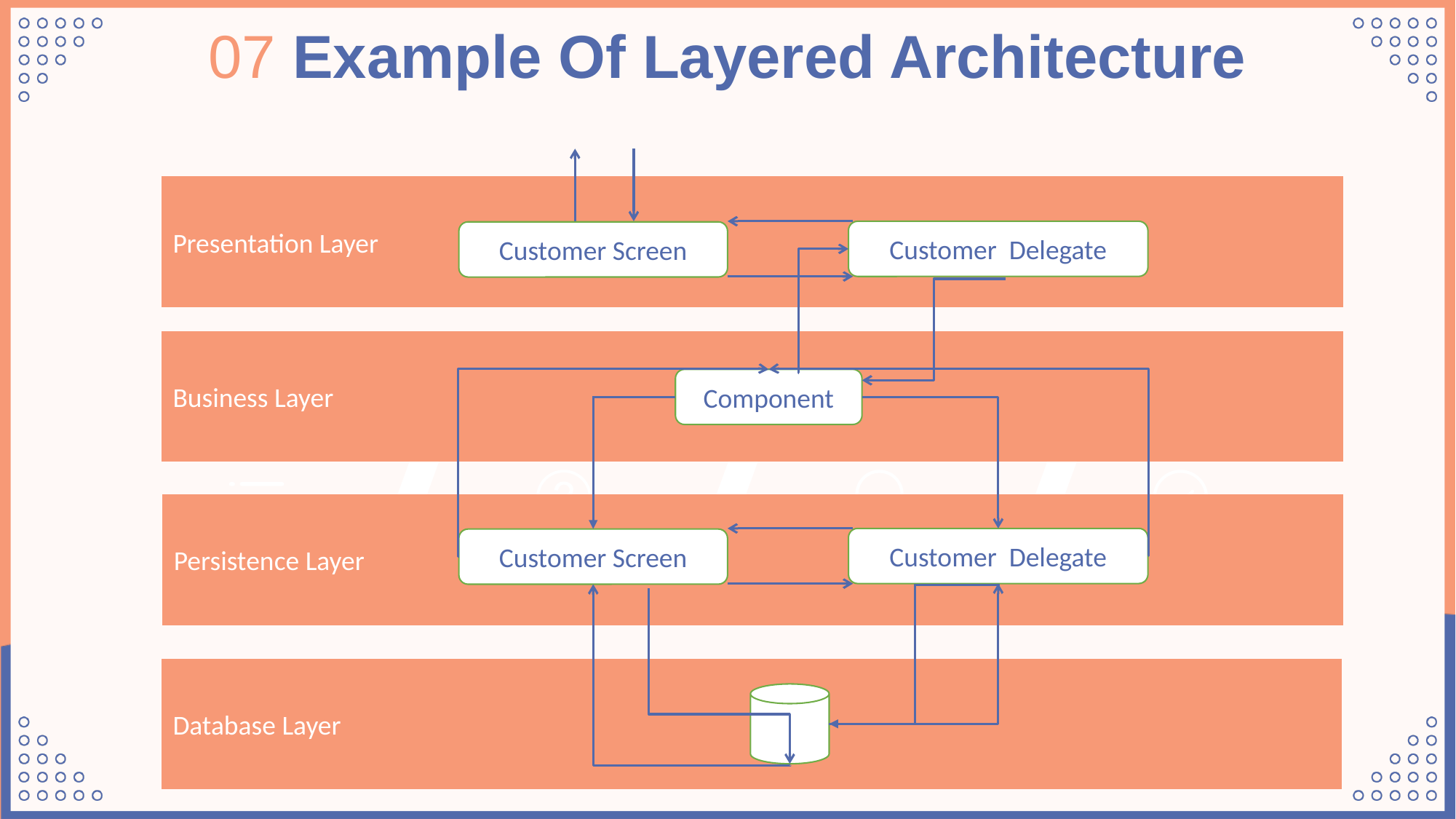

07 Example Of Layered Architecture
Presentation Layer
Customer  Delegate
Customer Screen
Business Layer
Component

Persistence Layer
Customer  Delegate
Customer Screen
Title here
Title here
Title here
Title here
Database Layer